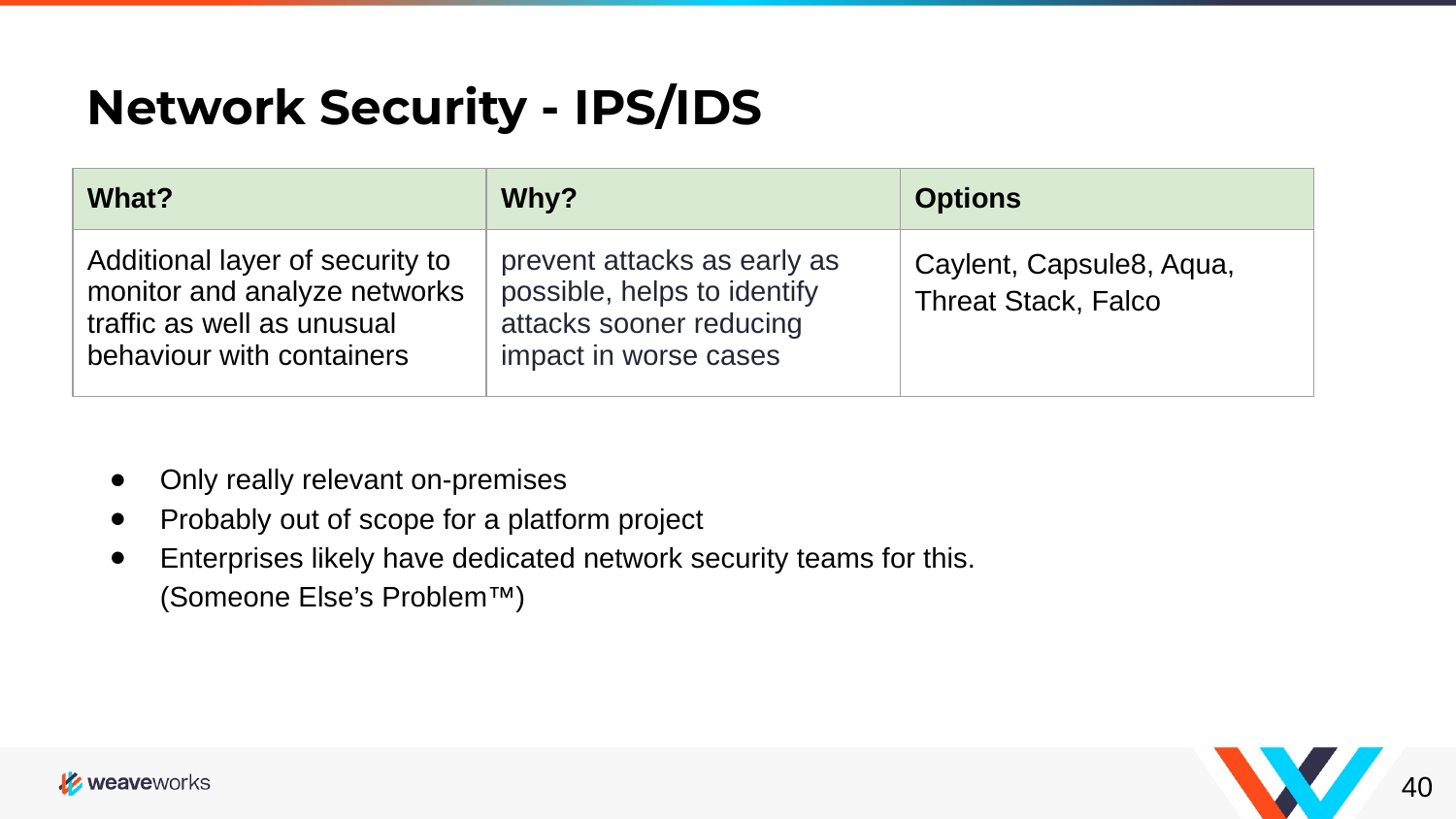

# Network Security - IPS/IDS
| What? | Why? | Options |
| --- | --- | --- |
| Additional layer of security to monitor and analyze networks traffic as well as unusual behaviour with containers | prevent attacks as early as possible, helps to identify attacks sooner reducing impact in worse cases | Caylent, Capsule8, Aqua, Threat Stack, Falco |
Only really relevant on-premises
Probably out of scope for a platform project
Enterprises likely have dedicated network security teams for this.
(Someone Else’s Problem™)
40